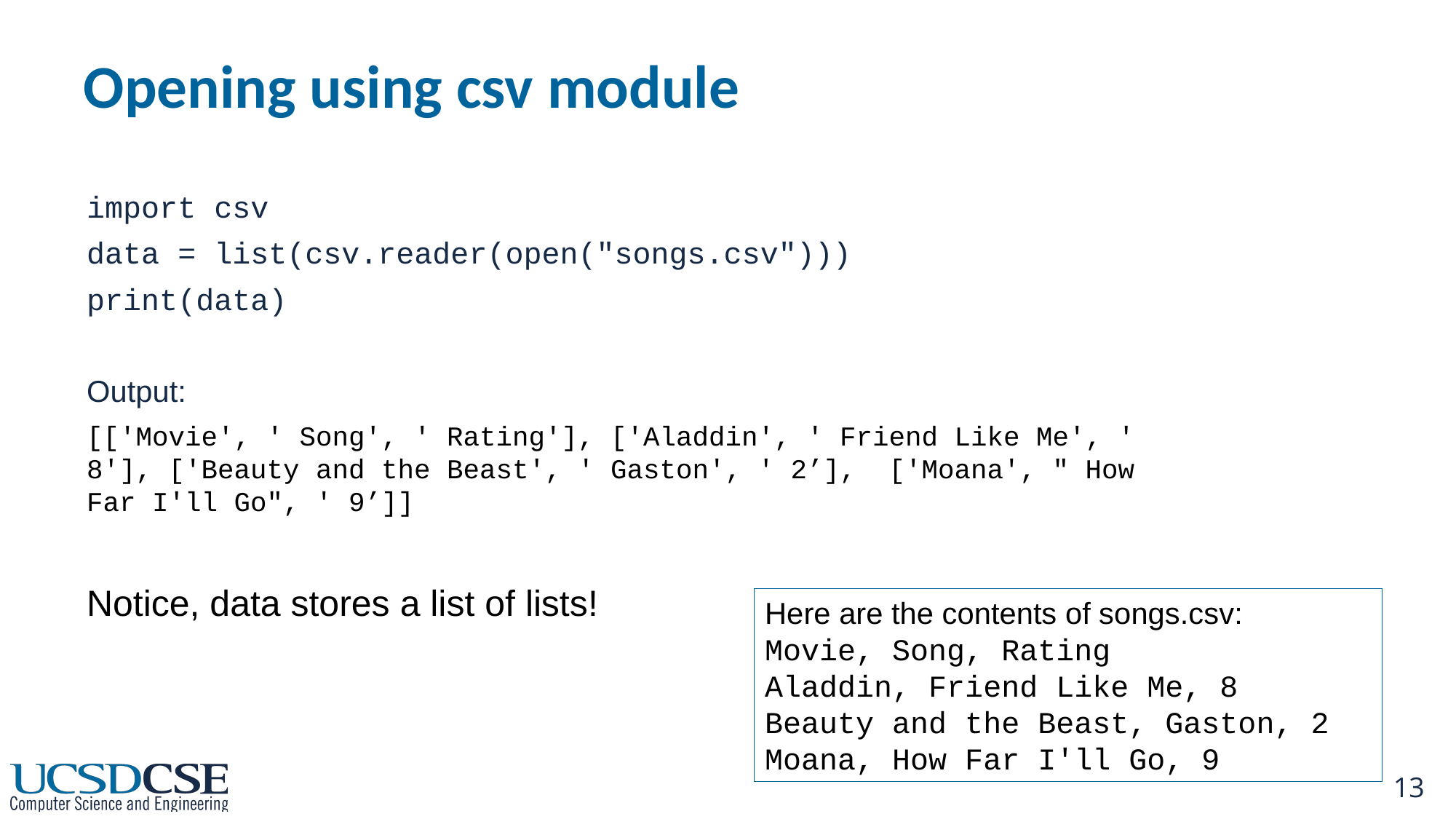

# Opening using csv module
import csv
data = list(csv.reader(open("songs.csv")))
print(data)

Output:
[['Movie', ' Song', ' Rating'], ['Aladdin', ' Friend Like Me', ' 8'], ['Beauty and the Beast', ' Gaston', ' 2’],  ['Moana', " How Far I'll Go", ' 9’]]

Notice, data stores a list of lists!
Here are the contents of songs.csv:
Movie, Song, Rating
Aladdin, Friend Like Me, 8
Beauty and the Beast, Gaston, 2
Moana, How Far I'll Go, 9